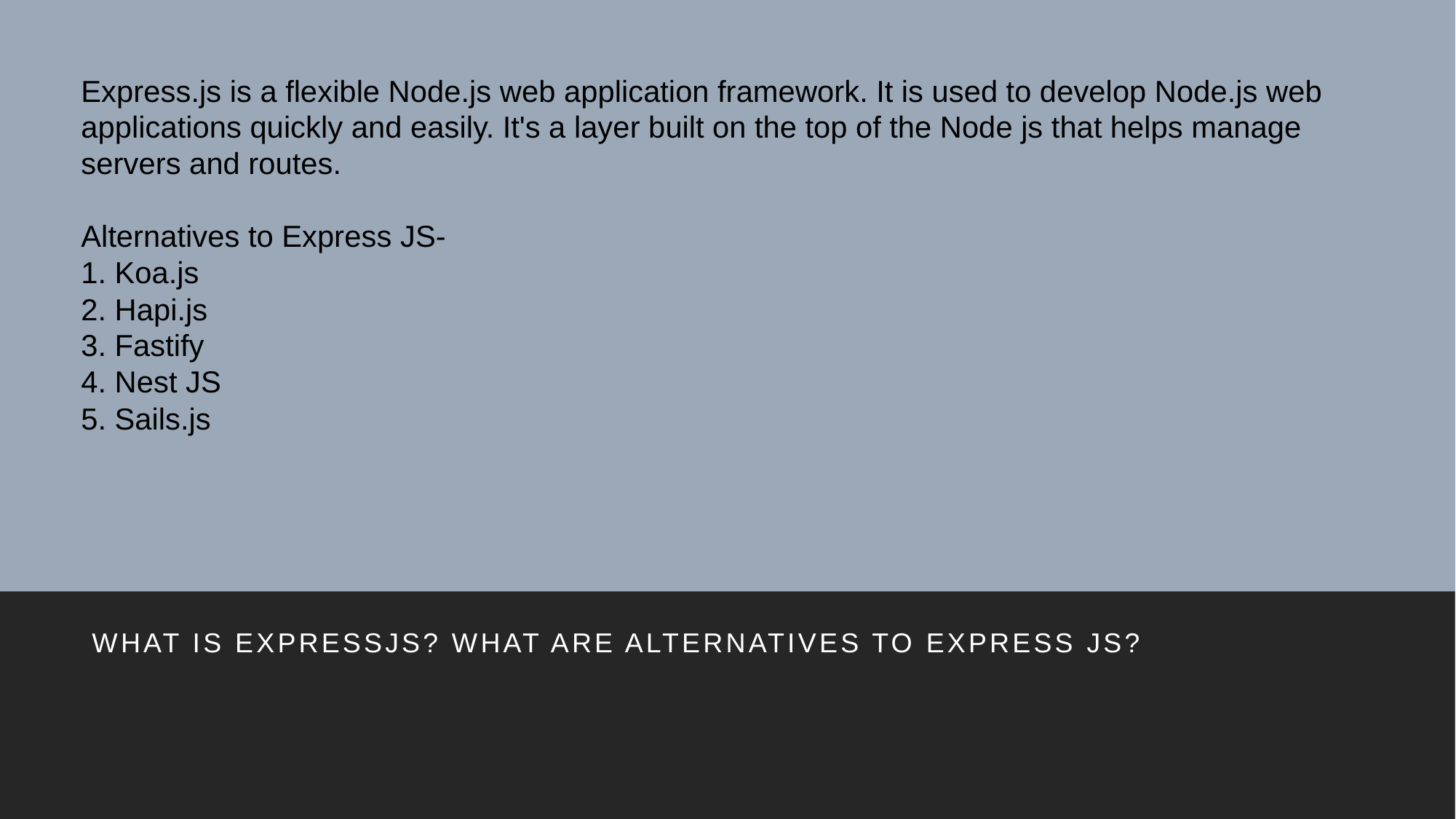

Express.js is a flexible Node.js web application framework. It is used to develop Node.js web applications quickly and easily. It's a layer built on the top of the Node js that helps manage servers and routes.

Alternatives to Express JS-
1. Koa.js
2. Hapi.js
3. Fastify
4. Nest JS
5. Sails.js

#

 What is ExpressJS? What are alternatives to Express JS?